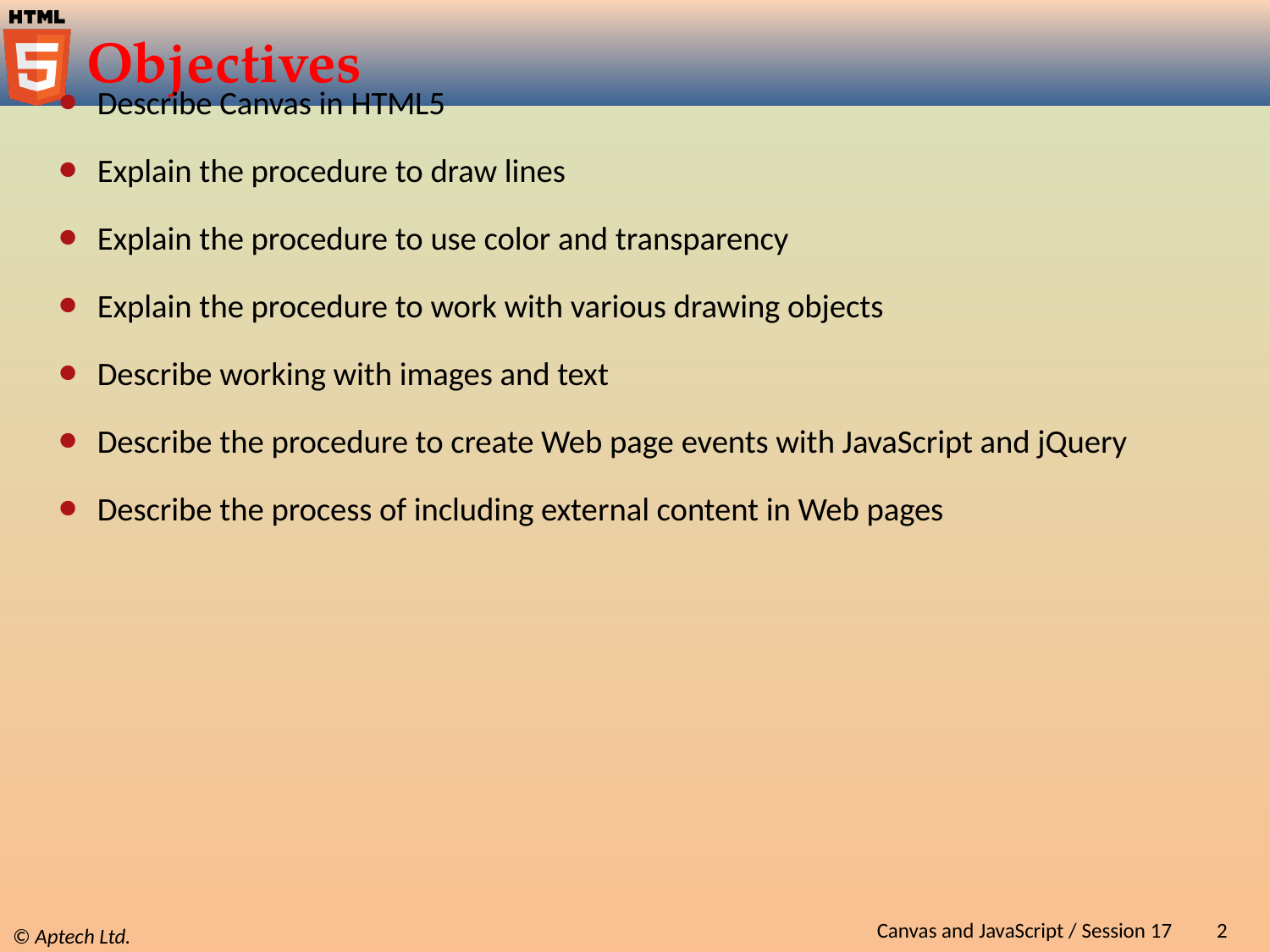

# Objectives
Describe Canvas in HTML5
Explain the procedure to draw lines
Explain the procedure to use color and transparency
Explain the procedure to work with various drawing objects
Describe working with images and text
Describe the procedure to create Web page events with JavaScript and jQuery
Describe the process of including external content in Web pages
Canvas and JavaScript / Session 17
2